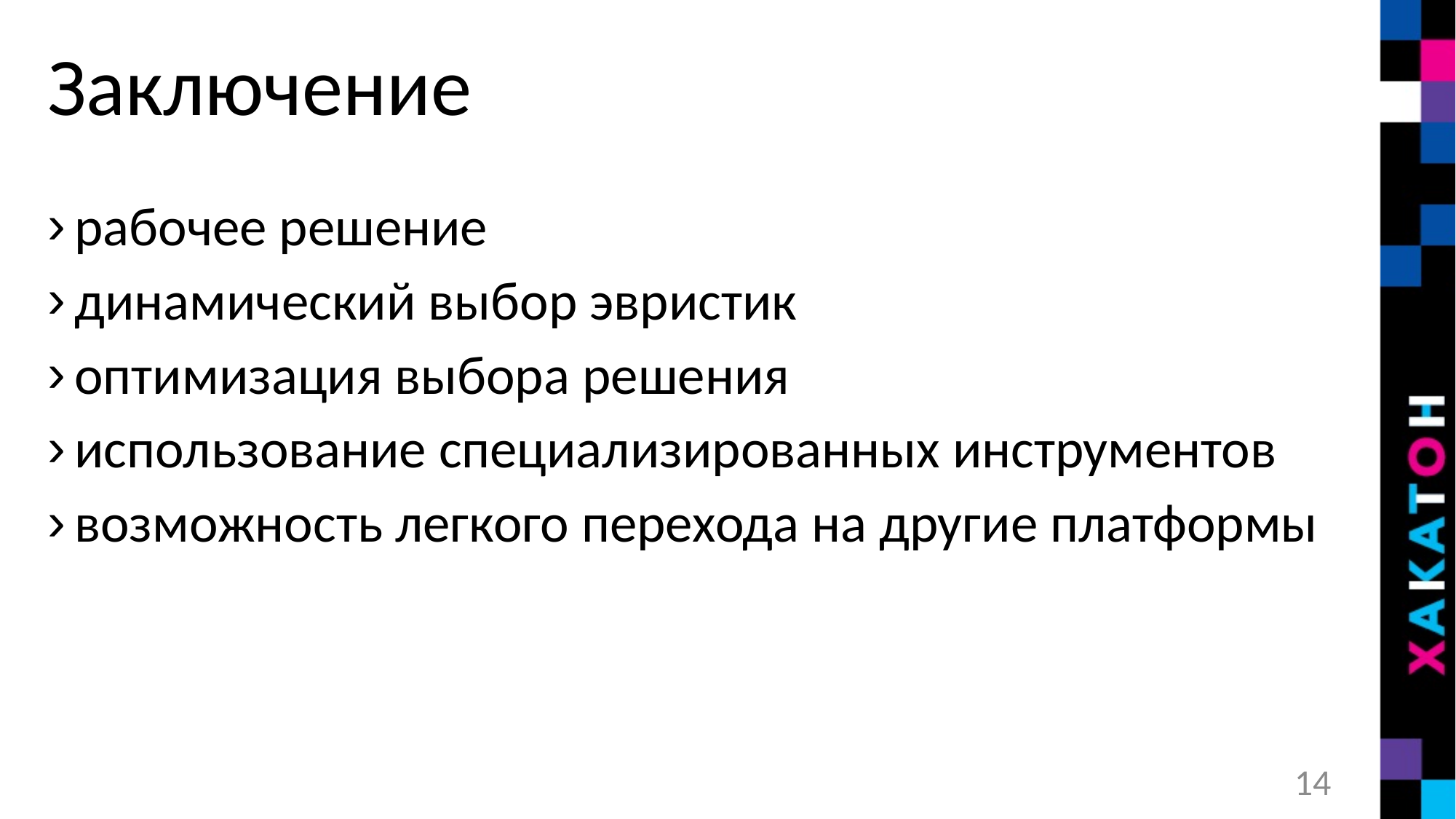

# Заключение
рабочее решение
динамический выбор эвристик
оптимизация выбора решения
использование специализированных инструментов
возможность легкого перехода на другие платформы

14